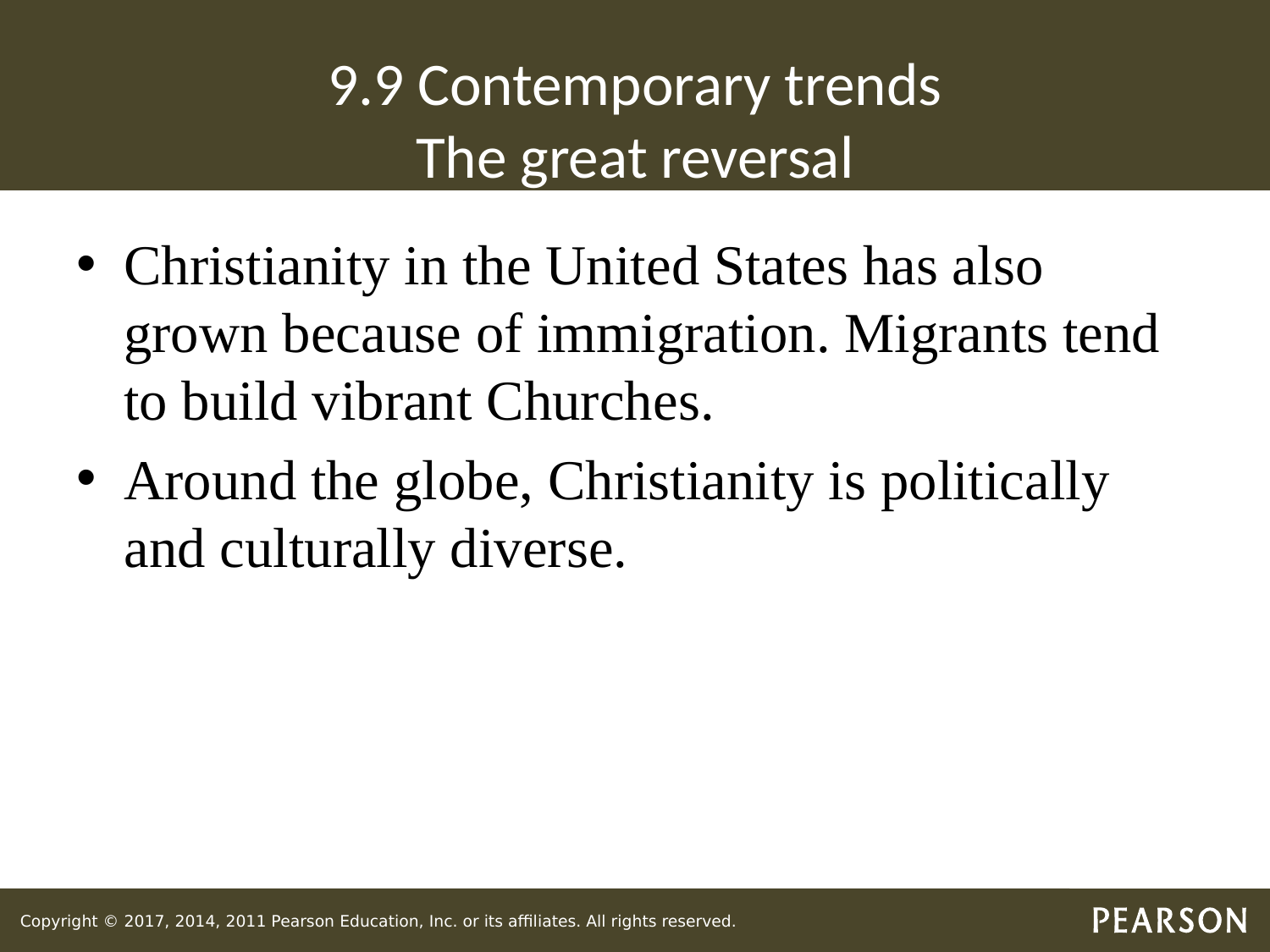

# 9.9 Contemporary trends The great reversal
Christianity in the United States has also grown because of immigration. Migrants tend to build vibrant Churches.
Around the globe, Christianity is politically and culturally diverse.